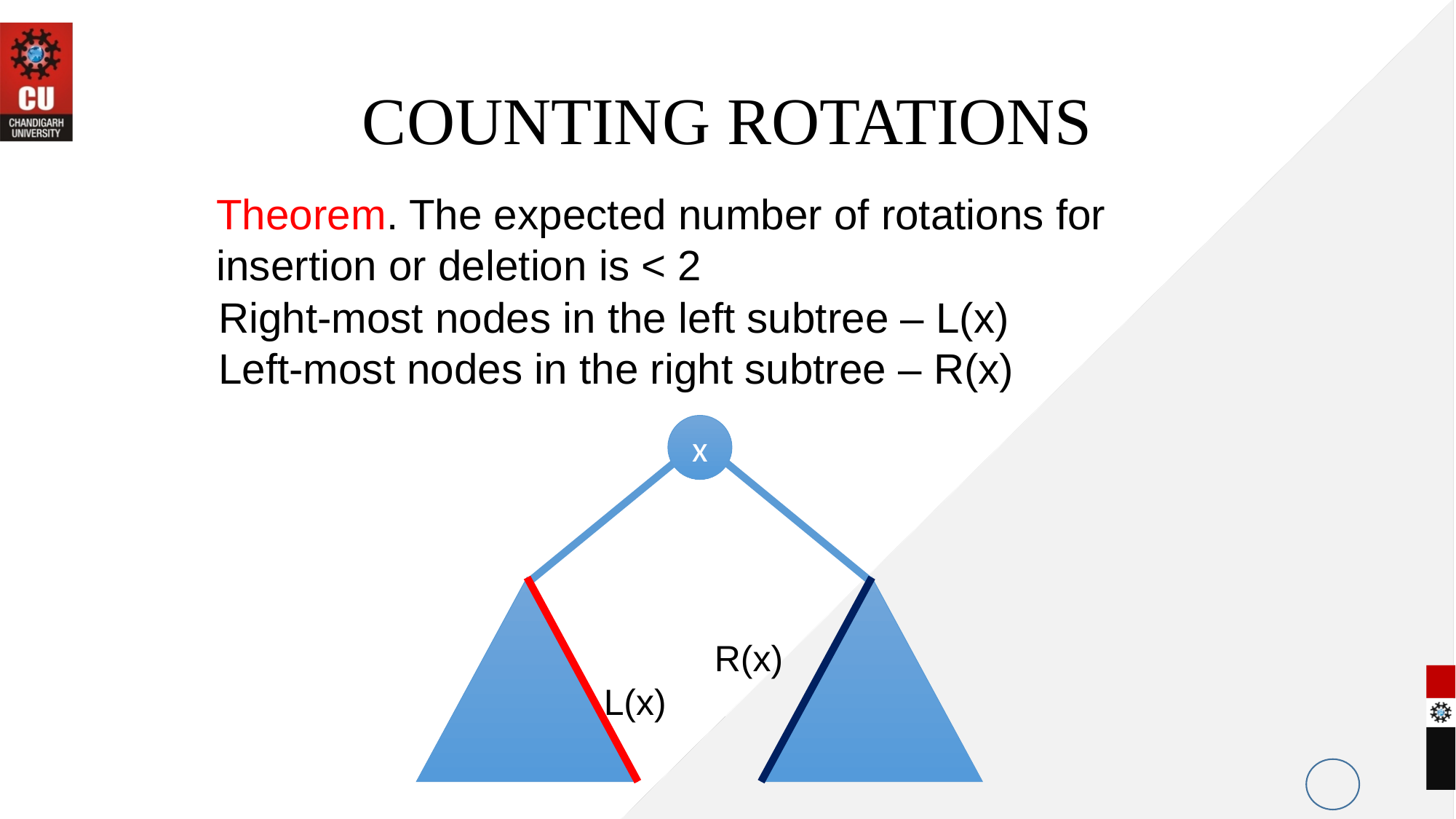

# COUNTING ROTATIONS
Theorem. The expected number of rotations for insertion or deletion is < 2
Right-most nodes in the left subtree – L(x)
Left-most nodes in the right subtree – R(x)
x

R(x)
L(x)